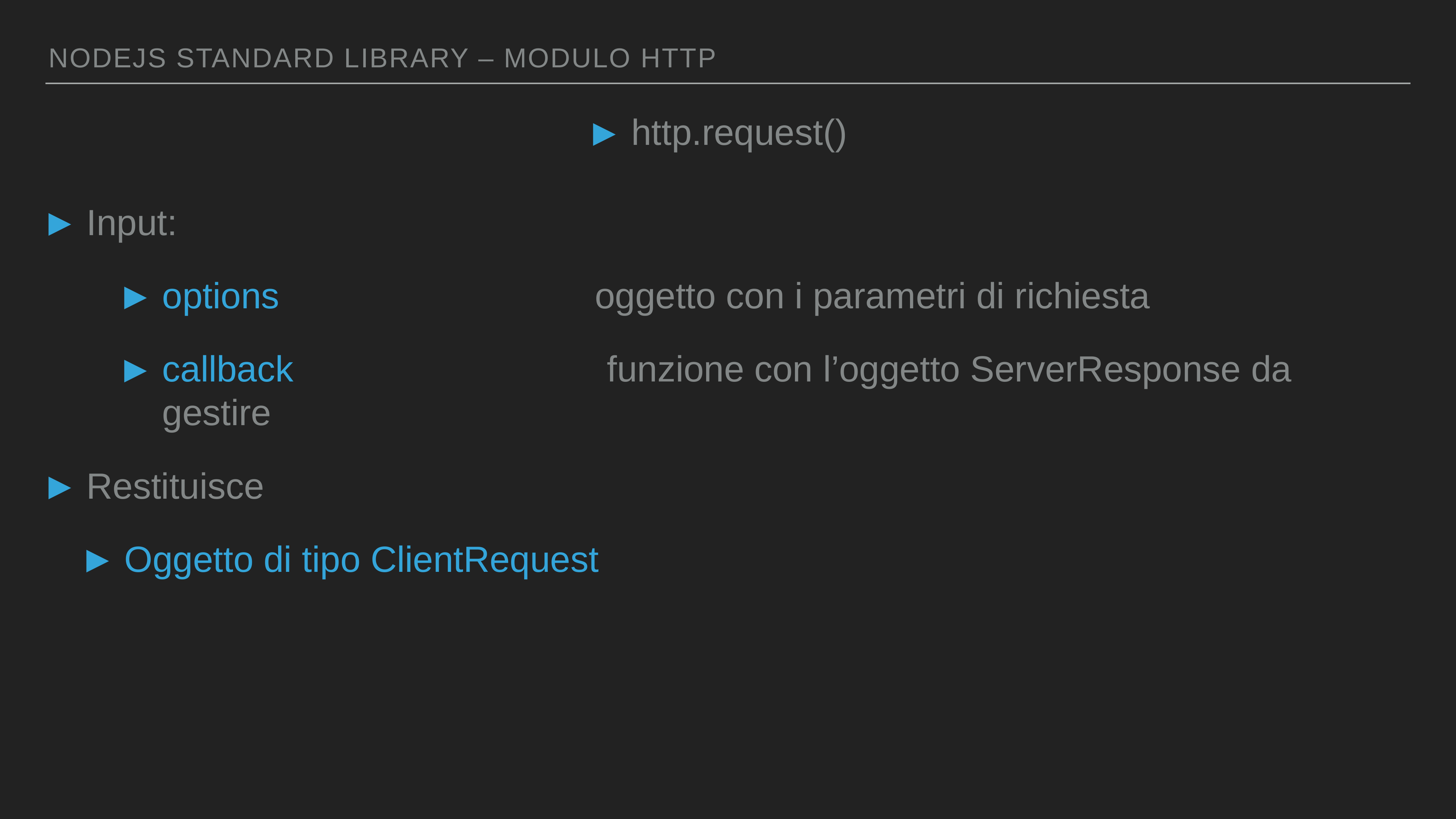

Nodejs standArd library – MODULO http
http.request()
Input:
options 					     oggetto con i parametri di richiesta
callback			                 funzione con l’oggetto ServerResponse da gestire
Restituisce
Oggetto di tipo ClientRequest